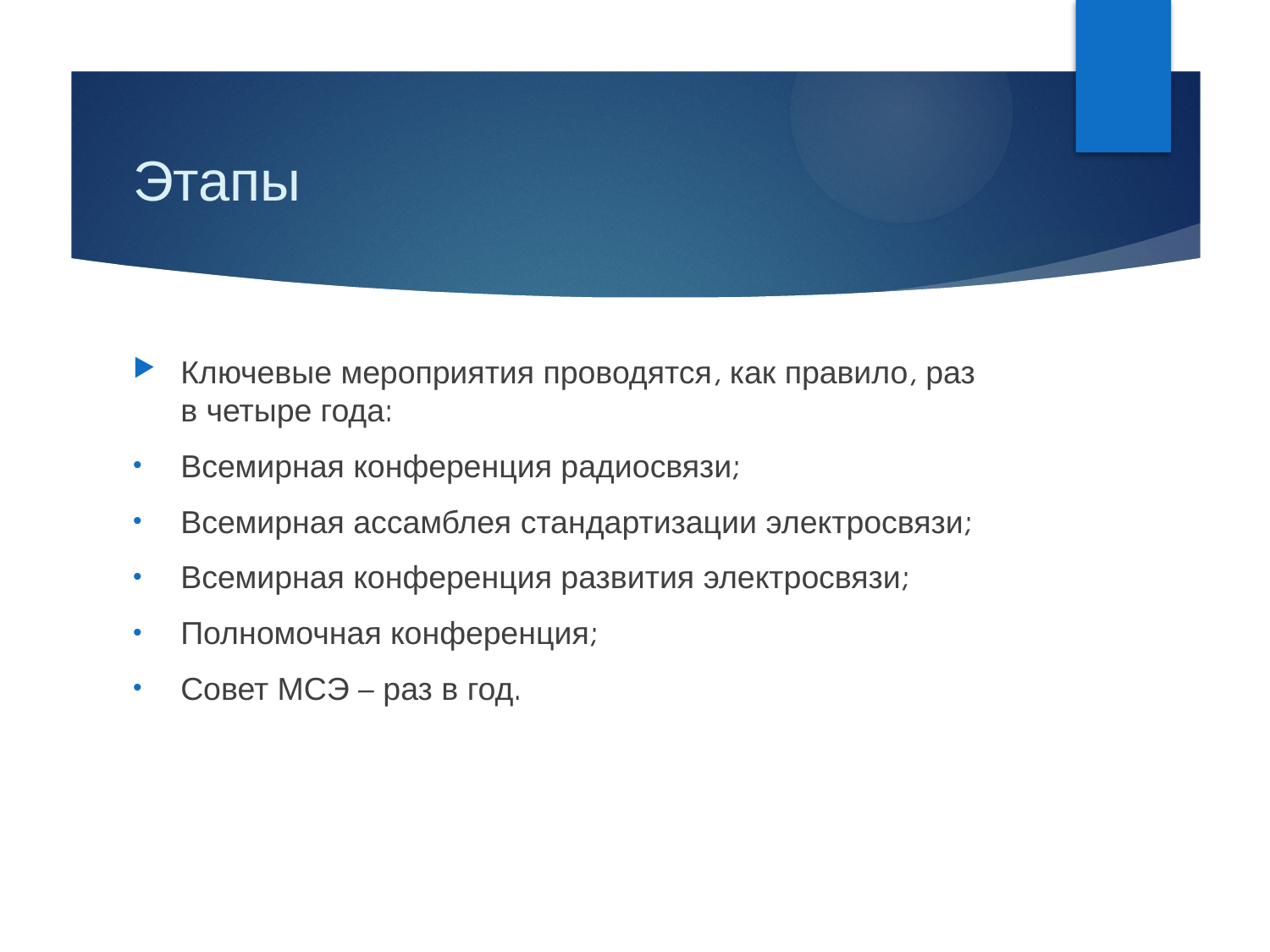

# Этапы
Ключевые мероприятия проводятся, как правило, раз в четыре года:
Всемирная конференция радиосвязи;
Всемирная ассамблея стандартизации электросвязи;
Всемирная конференция развития электросвязи;
Полномочная конференция;
Совет МСЭ – раз в год.